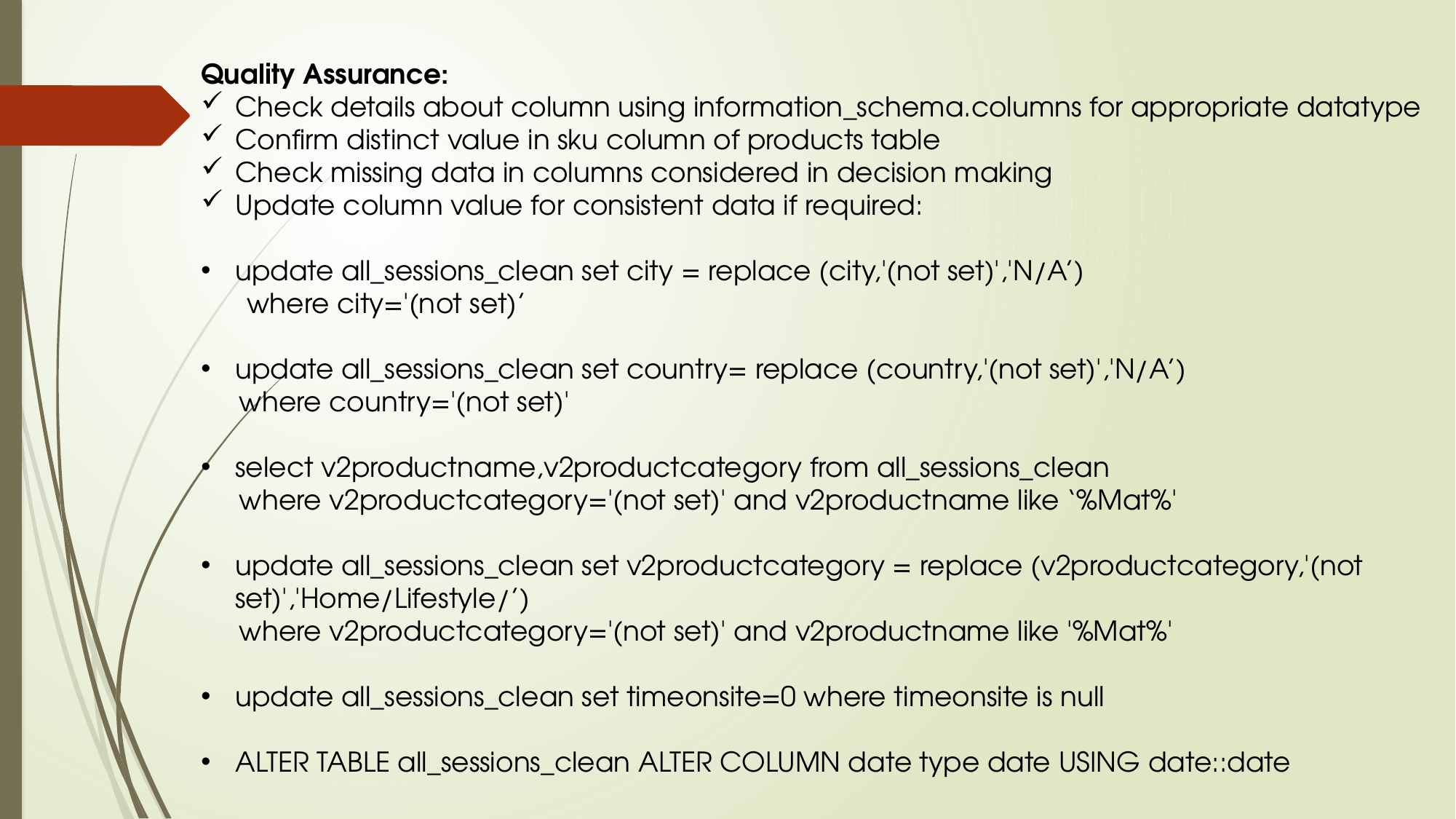

Quality Assurance:
Check details about column using information_schema.columns for appropriate datatype
Confirm distinct value in sku column of products table
Check missing data in columns considered in decision making
Update column value for consistent data if required:

update all_sessions_clean set city = replace (city,'(not set)','N/A’)
      where city='(not set)’

update all_sessions_clean set country= replace (country,'(not set)','N/A’)
     where country='(not set)'

select v2productname,v2productcategory from all_sessions_clean
     where v2productcategory='(not set)' and v2productname like ‘%Mat%'

update all_sessions_clean set v2productcategory = replace (v2productcategory,'(not set)','Home/Lifestyle/’)
     where v2productcategory='(not set)' and v2productname like '%Mat%'

update all_sessions_clean set timeonsite=0 where timeonsite is null

ALTER TABLE all_sessions_clean ALTER COLUMN date type date USING date::date